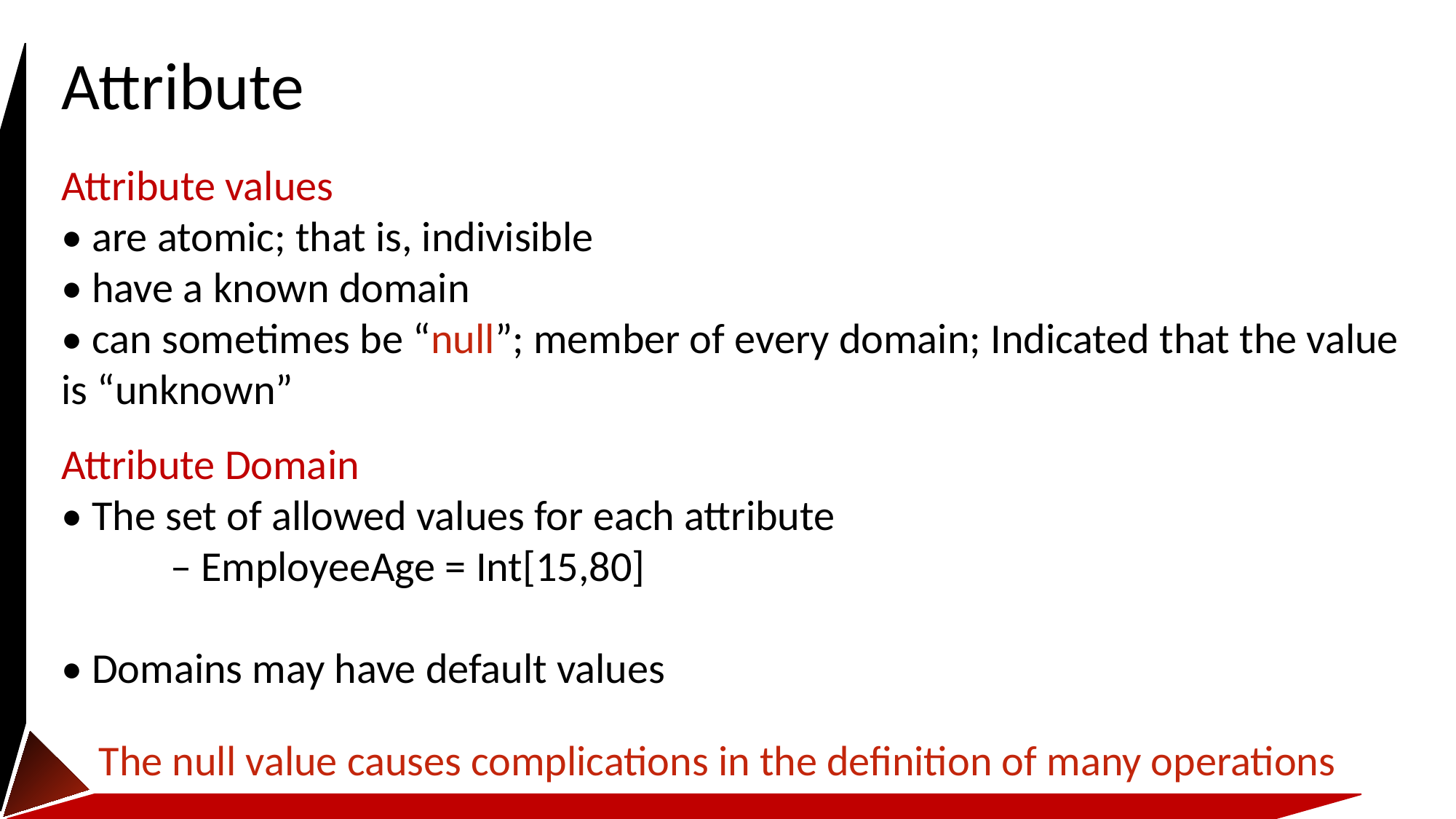

# Attribute
Attribute values
• are atomic; that is, indivisible
• have a known domain
• can sometimes be “null”; member of every domain; Indicated that the value is “unknown”
Attribute Domain
• The set of allowed values for each attribute
	– EmployeeAge = Int[15,80]

• Domains may have default values
The null value causes complications in the definition of many operations